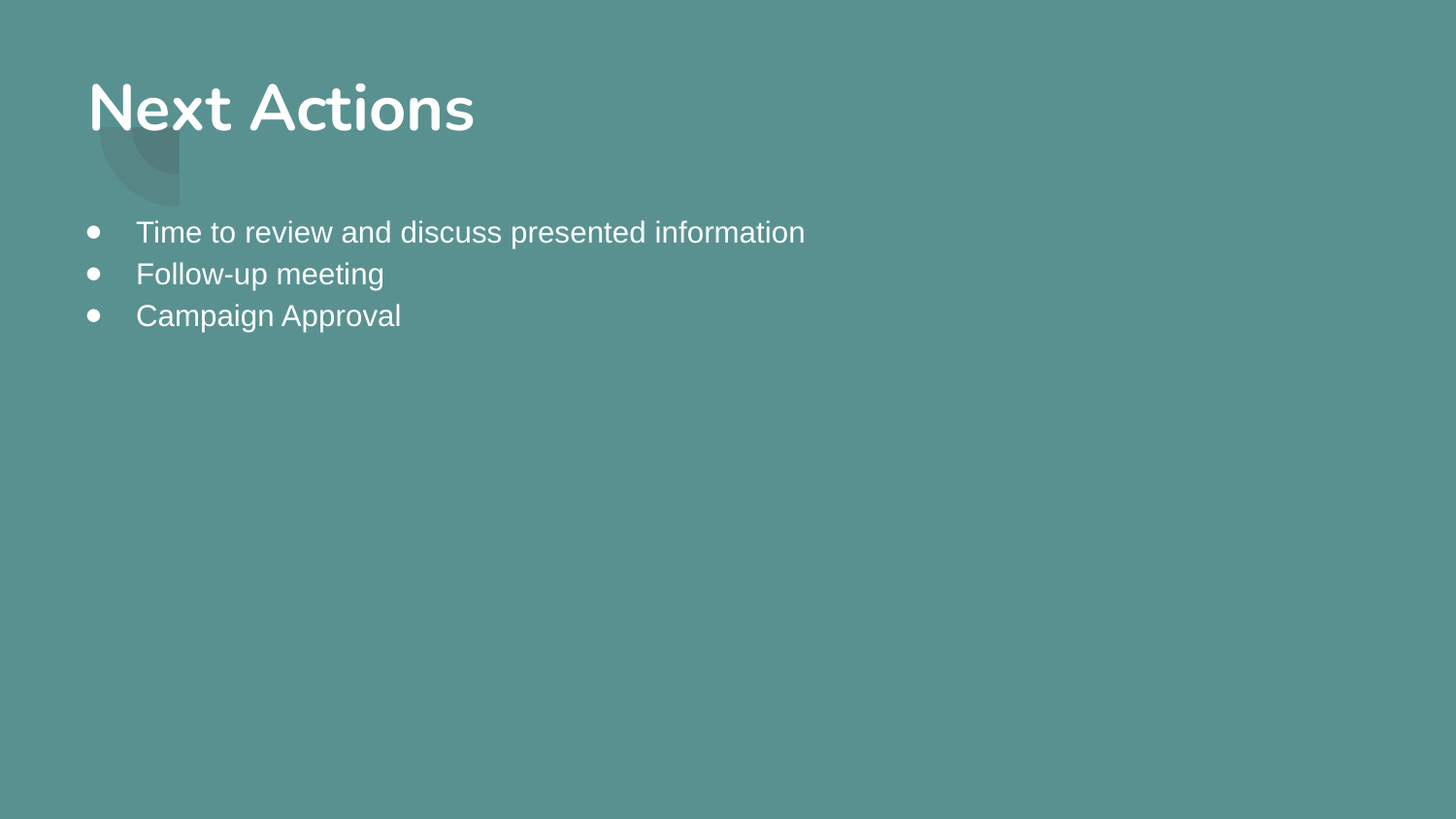

# Next Actions
Time to review and discuss presented information
Follow-up meeting
Campaign Approval